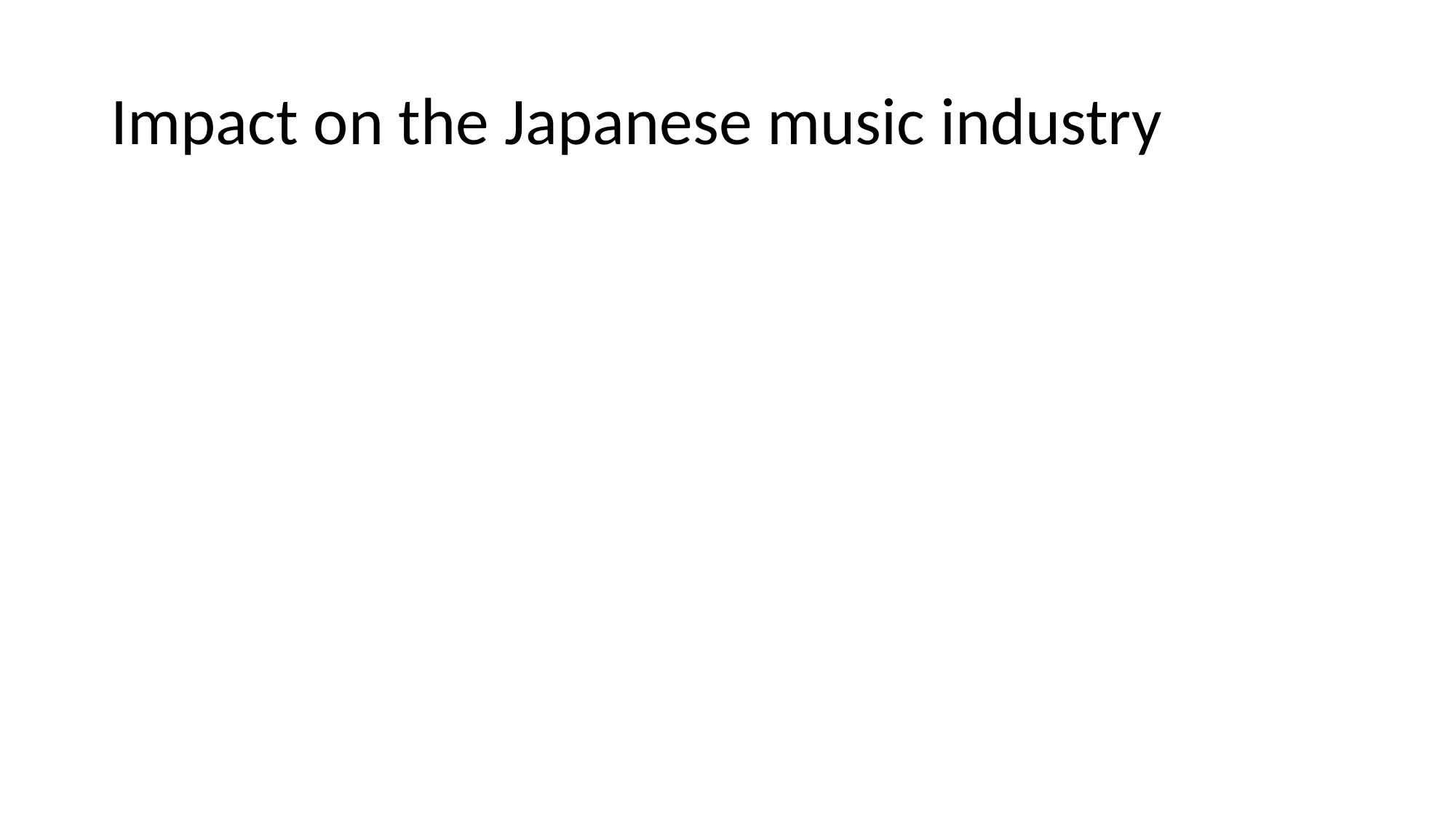

# Impact on the Japanese music industry